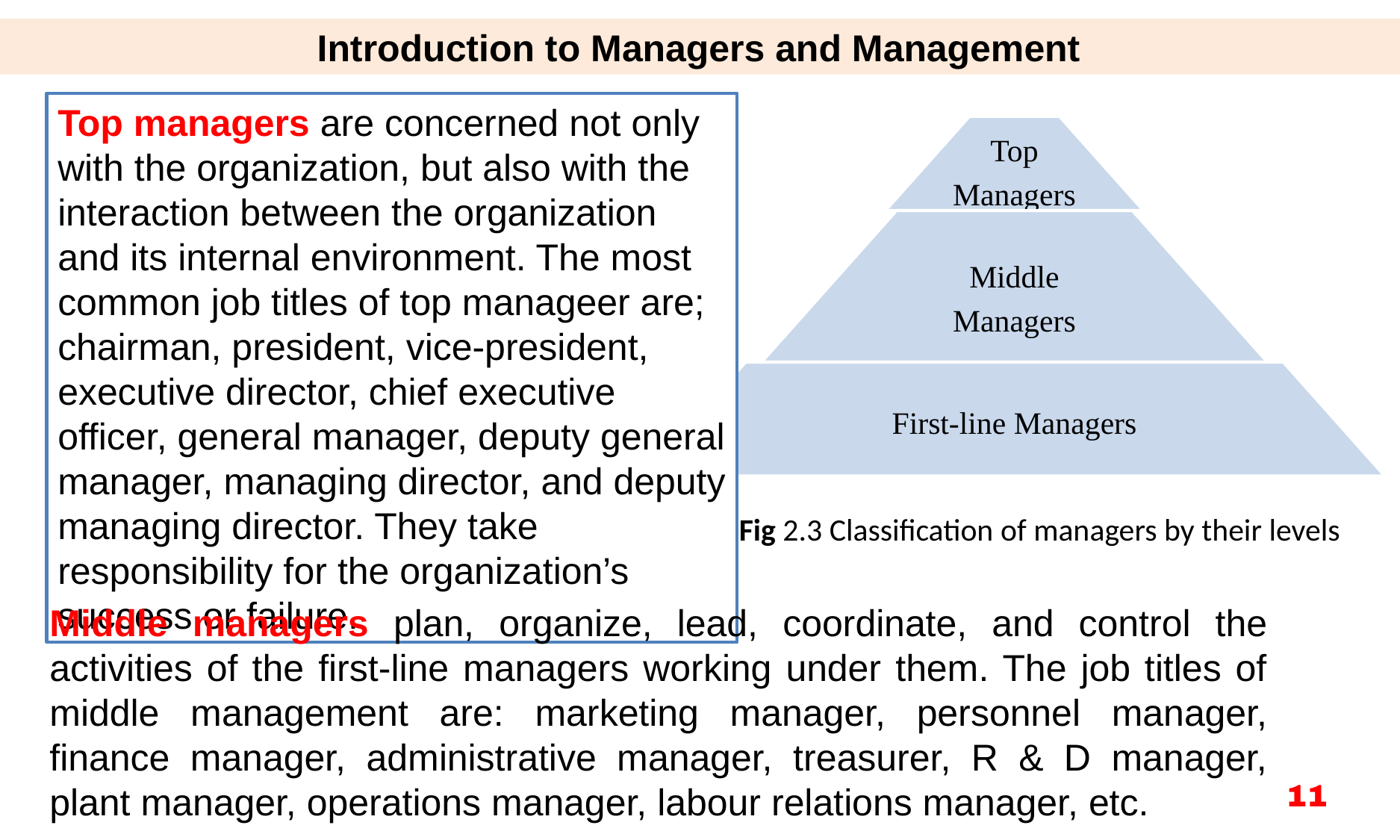

Introduction to Managers and Management
Top managers are concerned not only with the organization, but also with the interaction between the organization and its internal environment. The most common job titles of top manageer are; chairman, president, vice-president, executive director, chief executive officer, general manager, deputy general manager, managing director, and deputy managing director. They take responsibility for the organization’s success or failure.
Top
Managers
Middle
Managers
First-line Managers
Fig 2.3 Classification of managers by their levels
Middle managers plan, organize, lead, coordinate, and control the activities of the first-line managers working under them. The job titles of middle management are: marketing manager, personnel manager, finance manager, administrative manager, treasurer, R & D manager, plant manager, operations manager, labour relations manager, etc.
11